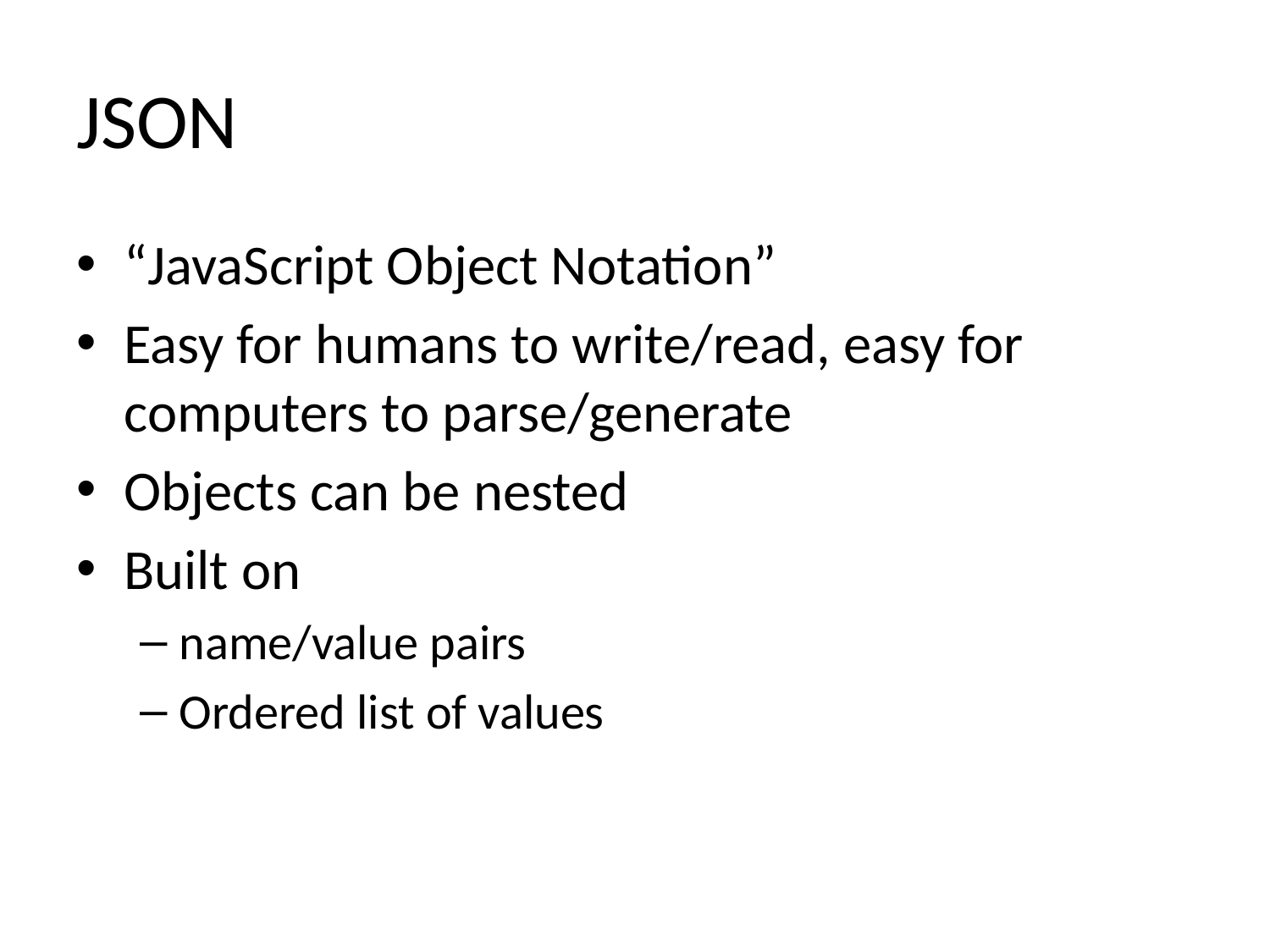

# JSON
“JavaScript Object Notation”
Easy for humans to write/read, easy for computers to parse/generate
Objects can be nested
Built on
name/value pairs
Ordered list of values